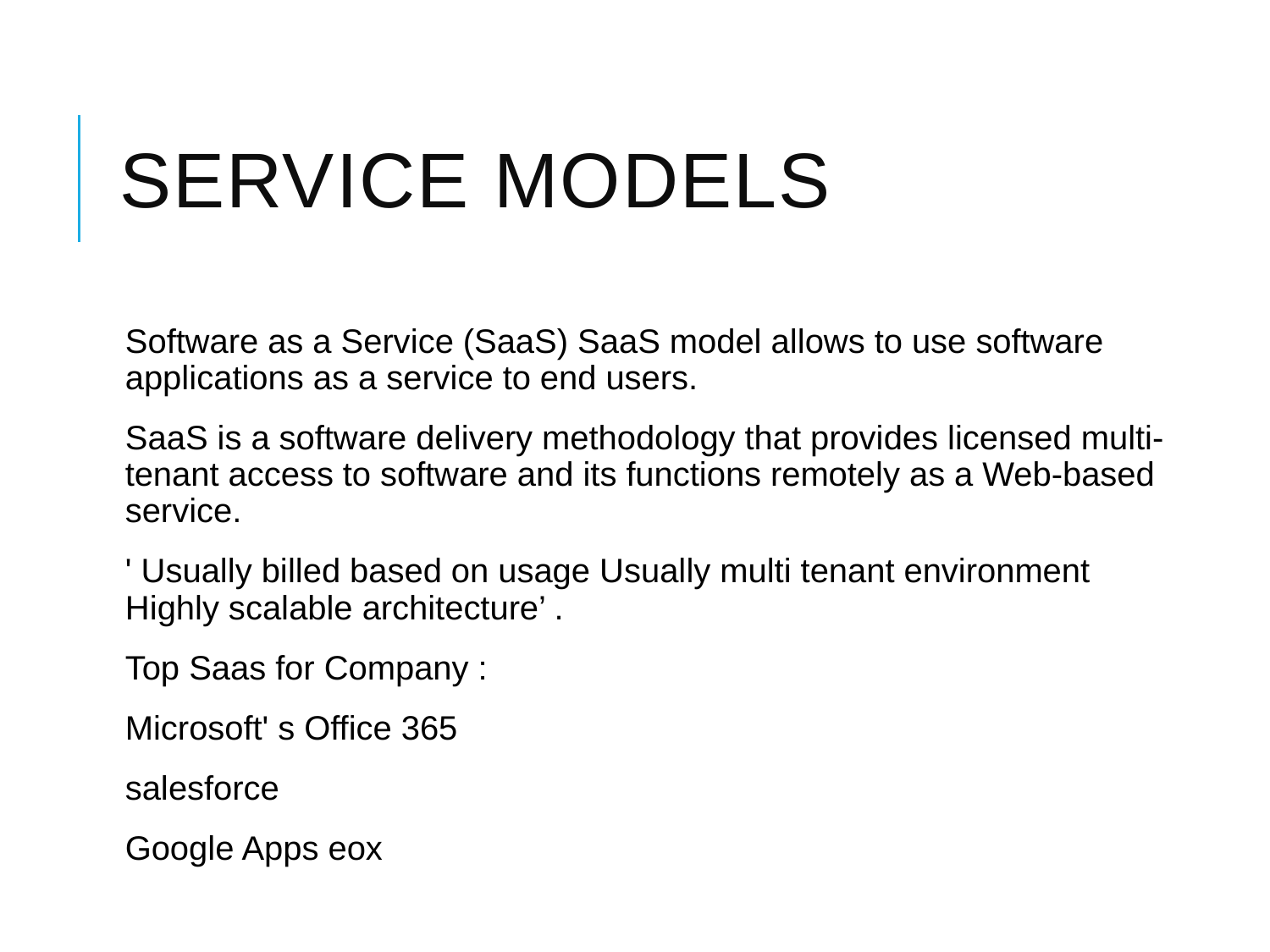

# Service Models
Software as a Service (SaaS) SaaS model allows to use software applications as a service to end users.
SaaS is a software delivery methodology that provides licensed multi-tenant access to software and its functions remotely as a Web-based service.
' Usually billed based on usage Usually multi tenant environment Highly scalable architecture’ .
Top Saas for Company :
Microsoft' s Office 365
salesforce
Google Apps eox